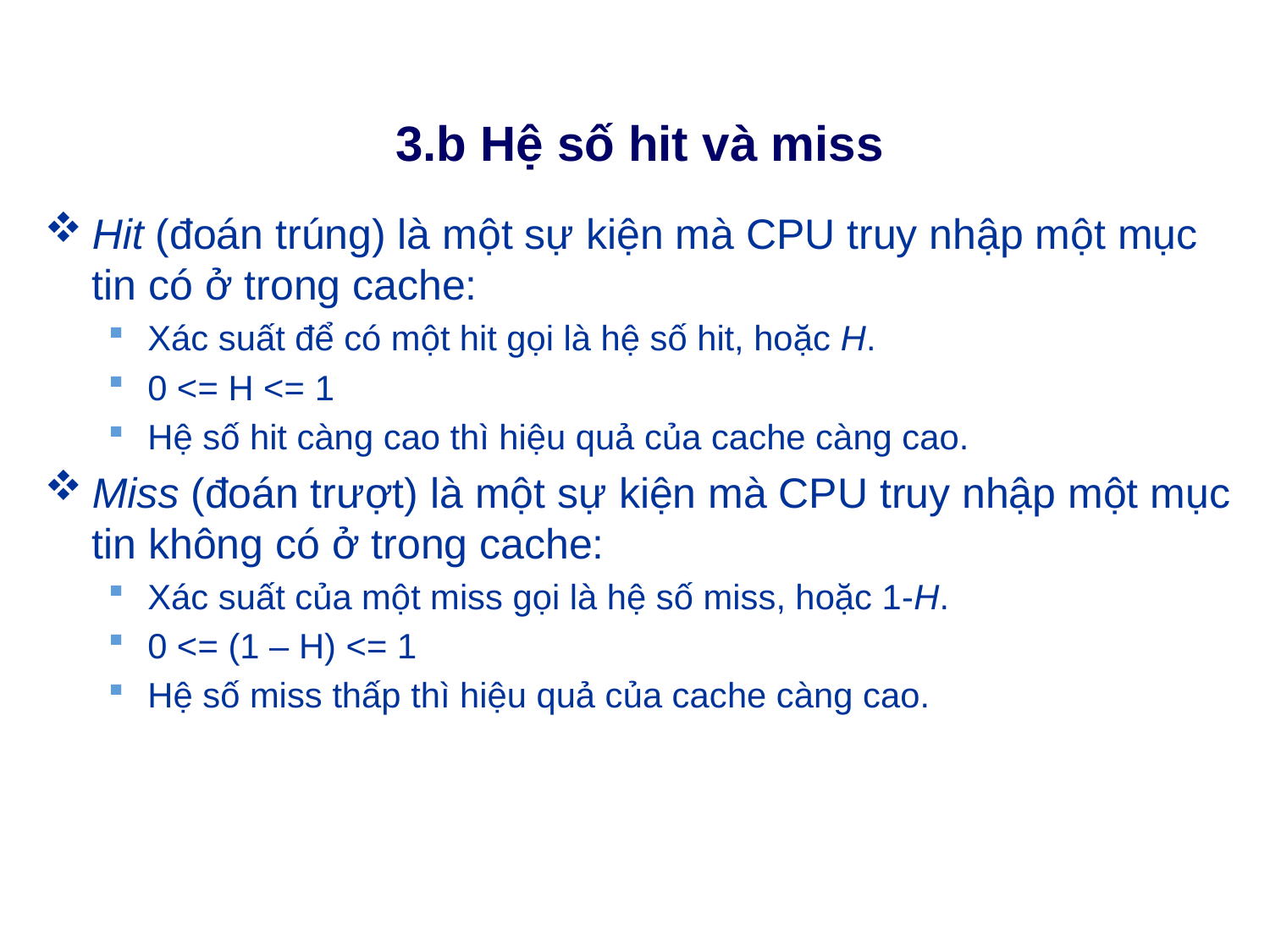

# 3.b Hệ số hit và miss
Hit (đoán trúng) là một sự kiện mà CPU truy nhập một mục tin có ở trong cache:
Xác suất để có một hit gọi là hệ số hit, hoặc H.
0 <= H <= 1
Hệ số hit càng cao thì hiệu quả của cache càng cao.
Miss (đoán trượt) là một sự kiện mà CPU truy nhập một mục tin không có ở trong cache:
Xác suất của một miss gọi là hệ số miss, hoặc 1-H.
0 <= (1 – H) <= 1
Hệ số miss thấp thì hiệu quả của cache càng cao.